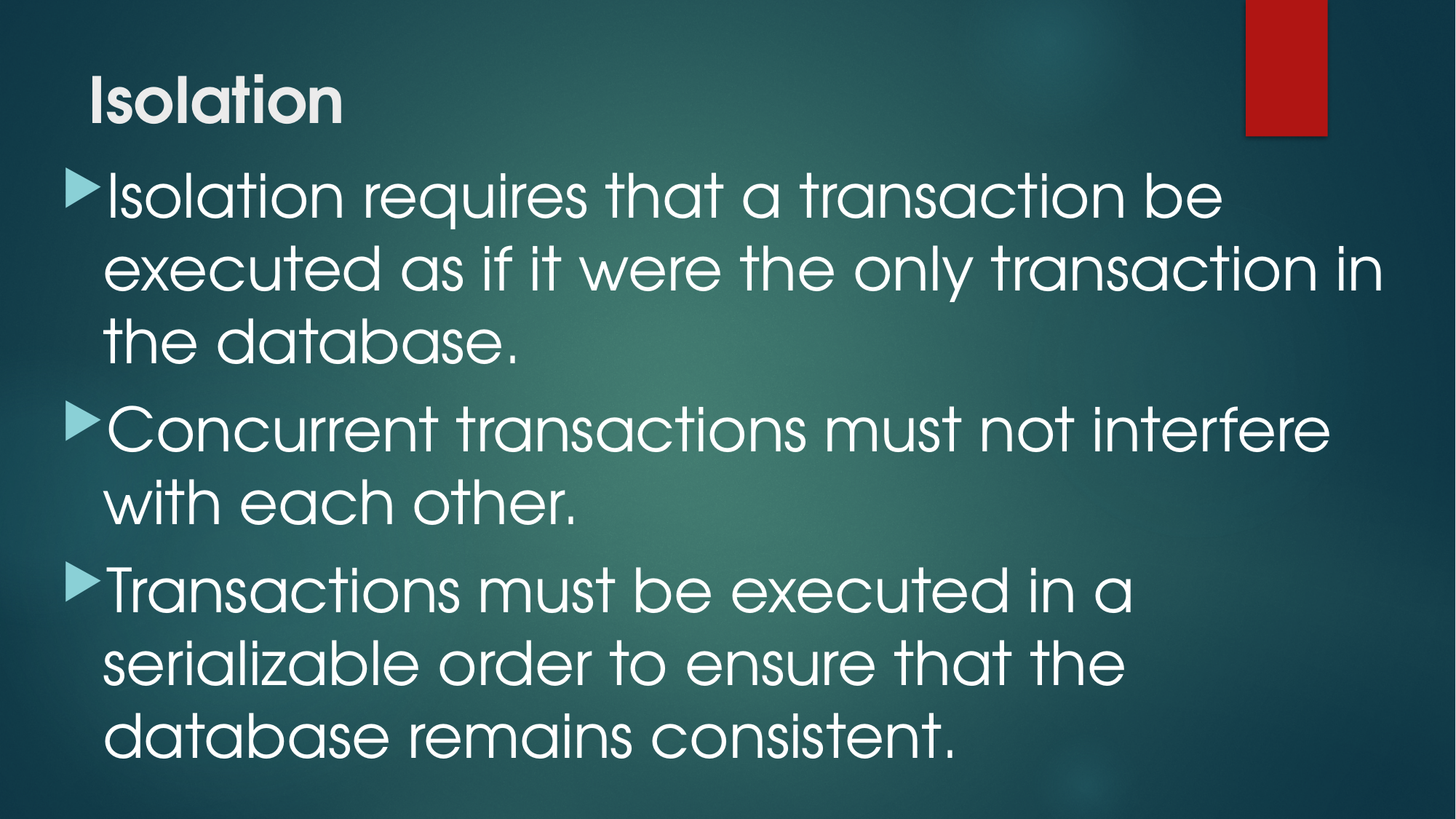

# Isolation
Isolation requires that a transaction be executed as if it were the only transaction in the database.
Concurrent transactions must not interfere with each other.
Transactions must be executed in a serializable order to ensure that the database remains consistent.